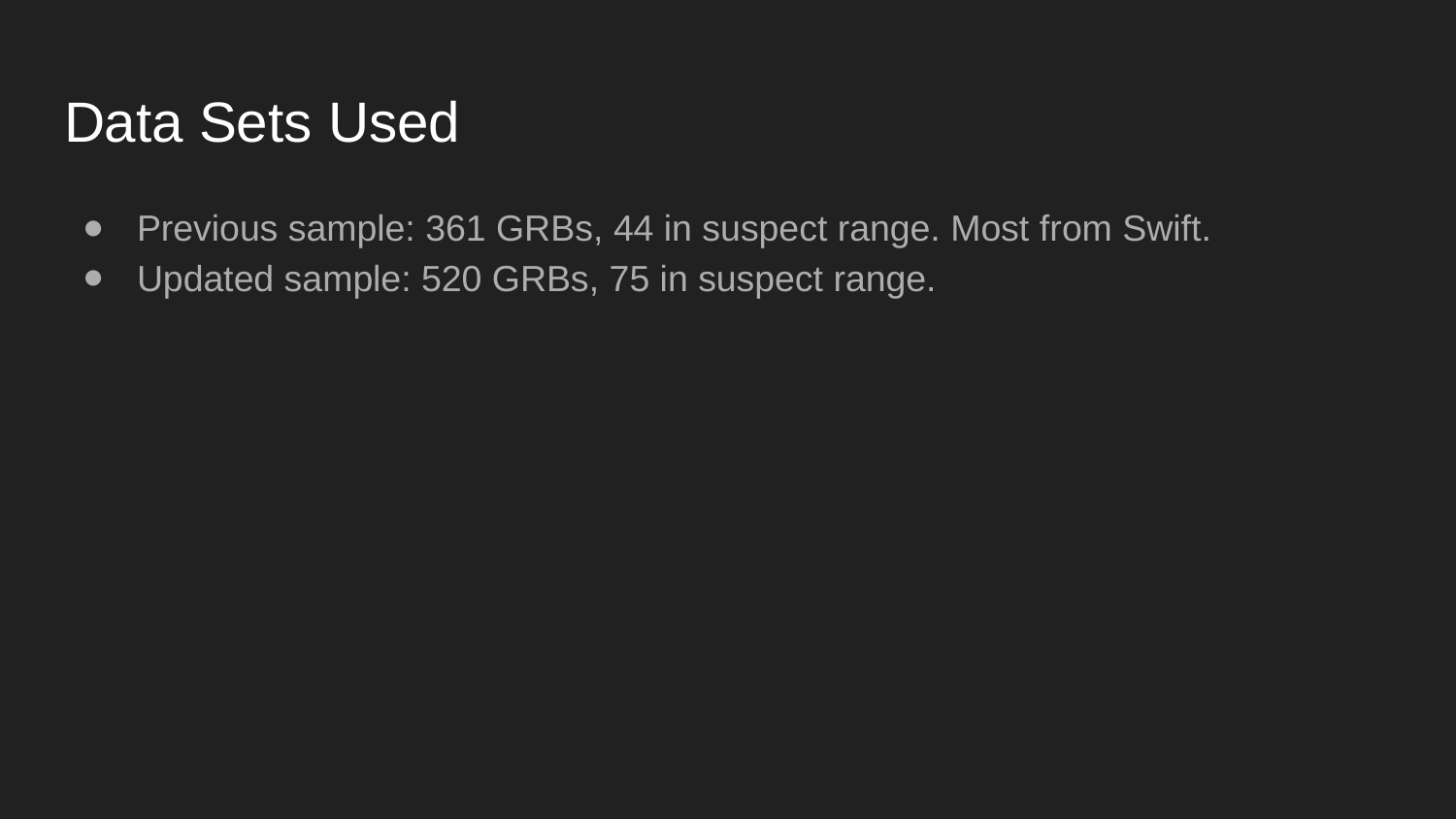

# Data Sets Used
Previous sample: 361 GRBs, 44 in suspect range. Most from Swift.
Updated sample: 520 GRBs, 75 in suspect range.